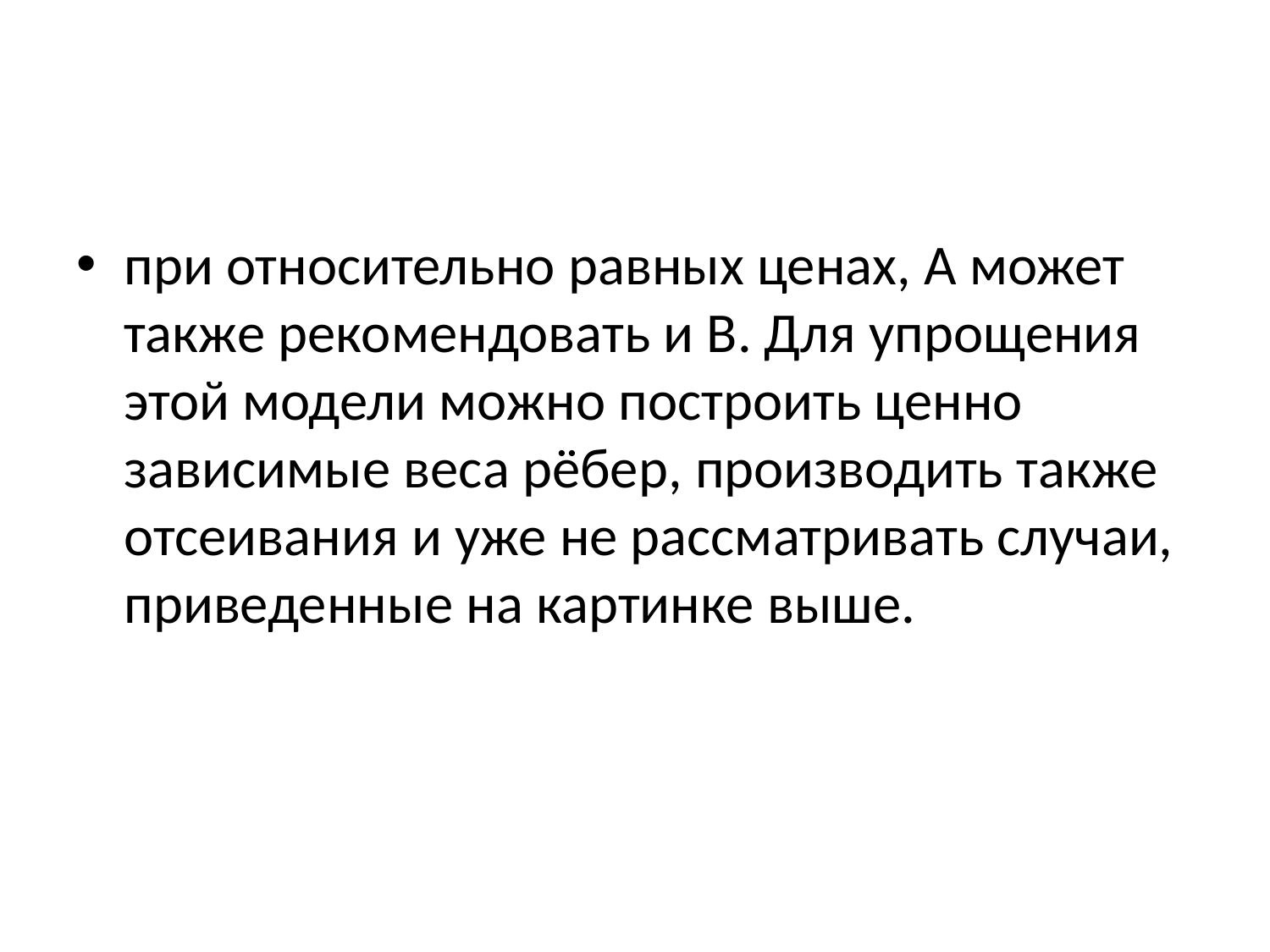

#
при относительно равных ценах, A может также рекомендовать и B. Для упрощения этой модели можно построить ценно зависимые веса рёбер, производить также отсеивания и уже не рассматривать случаи, приведенные на картинке выше.